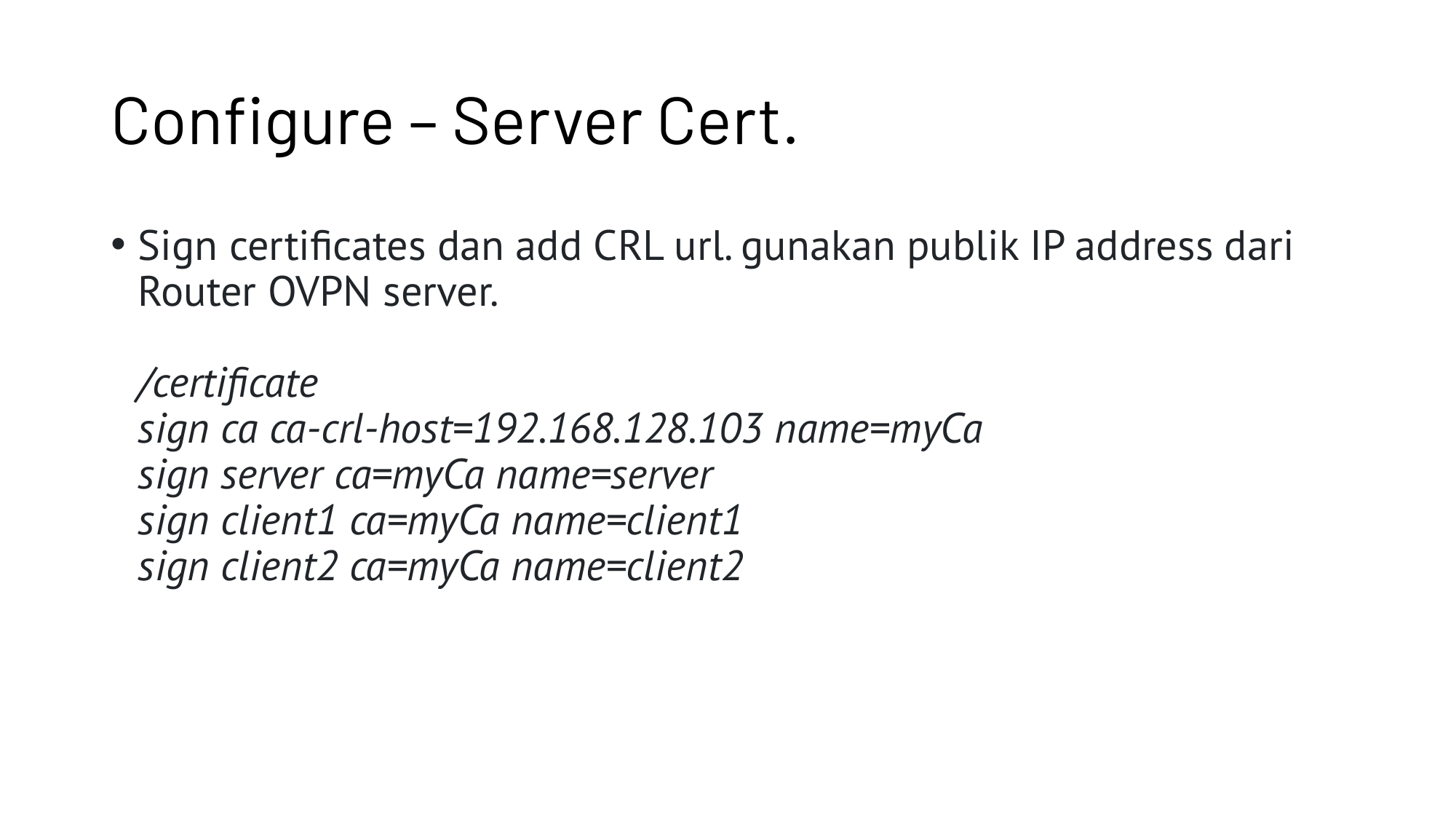

# Configure – Server Cert.
Sign certificates dan add CRL url. gunakan publik IP address dari Router OVPN server.
/certificate
sign ca ca-crl-host=192.168.128.103 name=myCa
sign server ca=myCa name=server
sign client1 ca=myCa name=client1
sign client2 ca=myCa name=client2